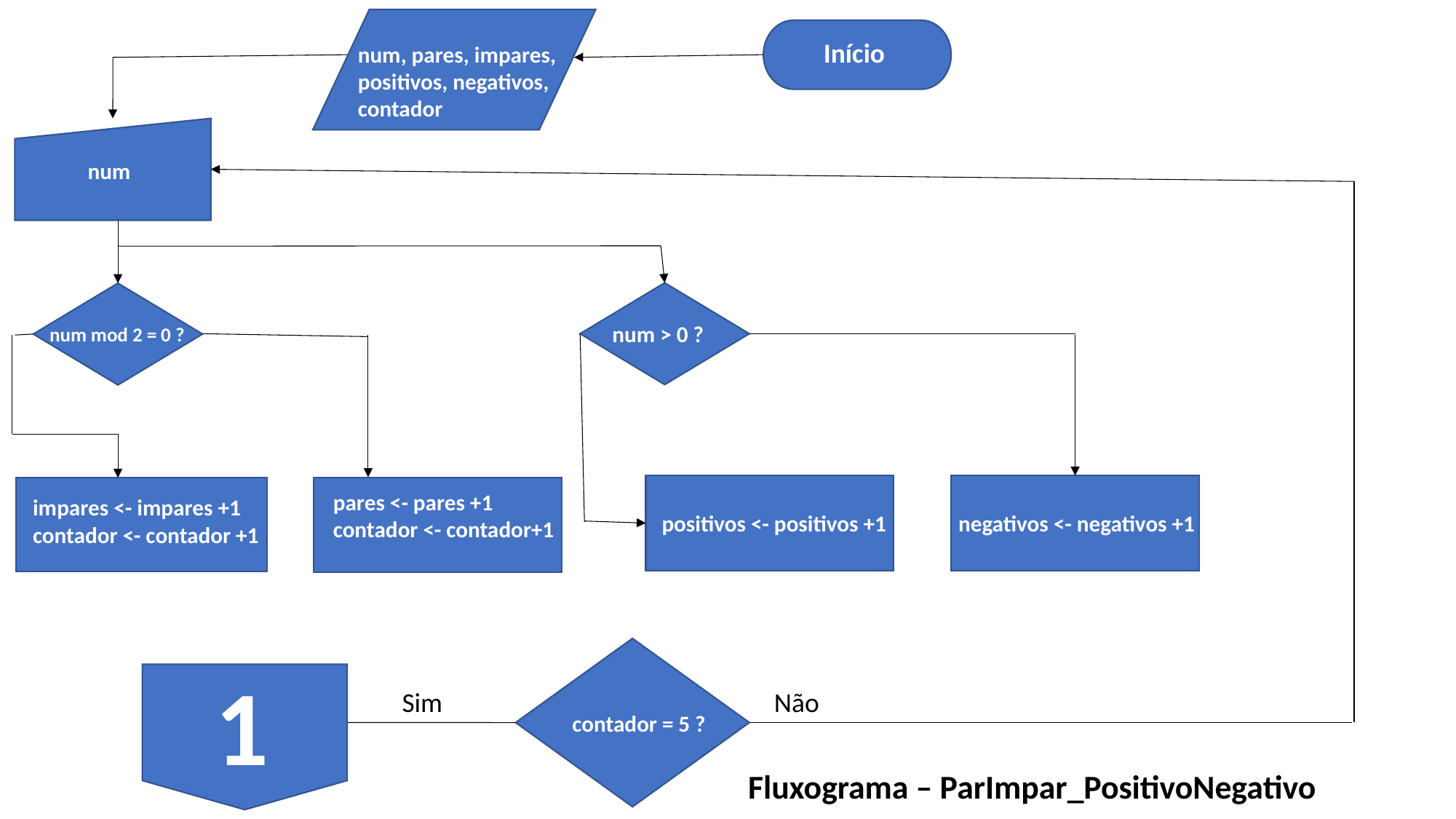

Início
num, pares, impares, positivos, negativos,
contador

num

num > 0 ?
num mod 2 = 0 ?

pares <- pares +1
contador <- contador+1
impares <- impares +1
contador <- contador +1
positivos <- positivos +1

negativos <- negativos +1

1

Sim
Não
contador = 5 ?
contador = 5 ?
Fluxograma – ParImpar_PositivoNegativo